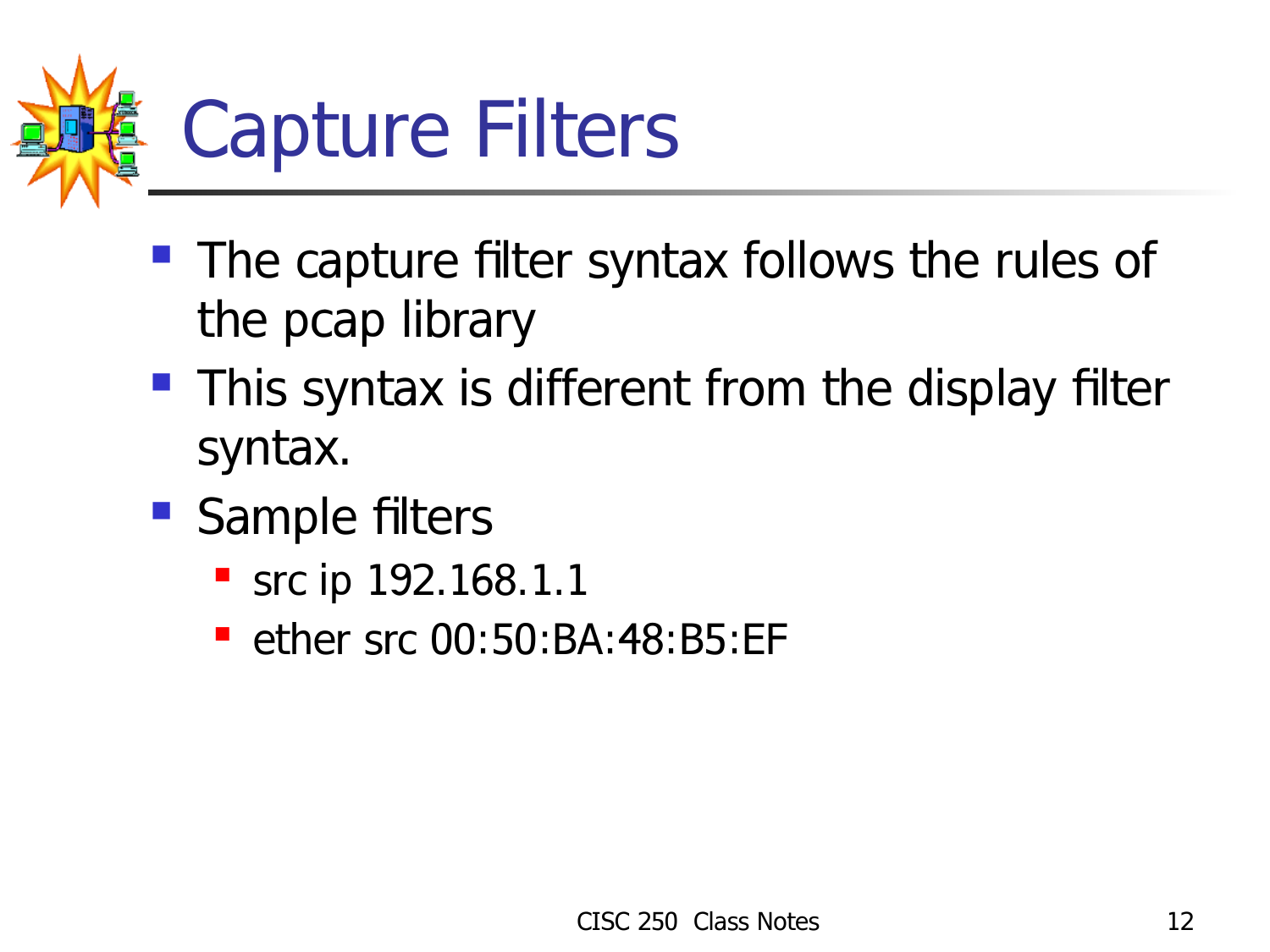

# Capture Filters
The capture filter syntax follows the rules of the pcap library
This syntax is different from the display filter syntax.
Sample filters
src ip 192.168.1.1
ether src 00:50:BA:48:B5:EF

CISC 250  Class Notes
12